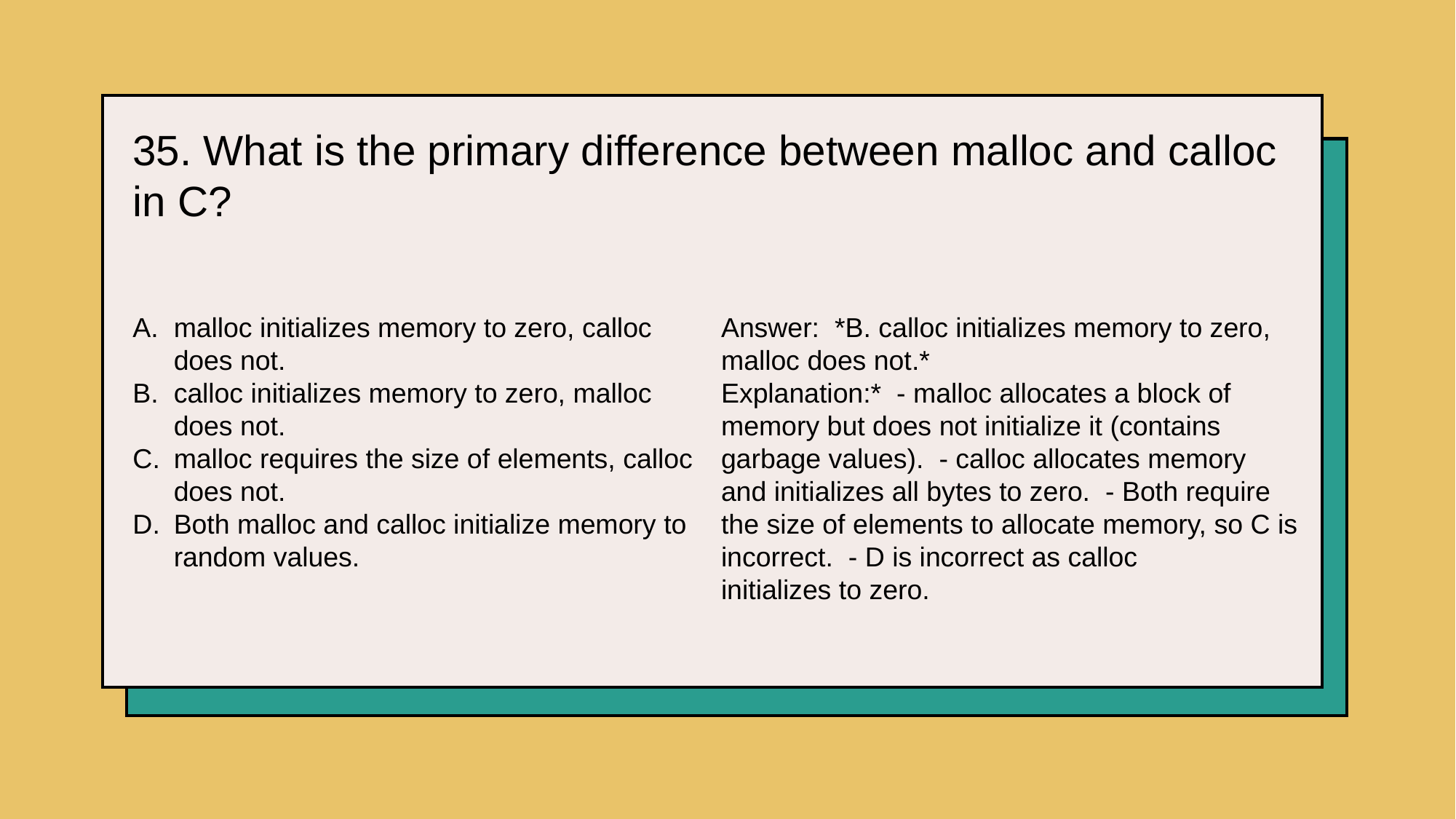

35. What is the primary difference between malloc and calloc in C?
malloc initializes memory to zero, calloc does not.
calloc initializes memory to zero, malloc does not.
malloc requires the size of elements, calloc does not.
Both malloc and calloc initialize memory to random values.
Answer:  *B. calloc initializes memory to zero, malloc does not.*
Explanation:*  - malloc allocates a block of memory but does not initialize it (contains garbage values).  - calloc allocates memory and initializes all bytes to zero.  - Both require the size of elements to allocate memory, so C is incorrect.  - D is incorrect as calloc initializes to zero.